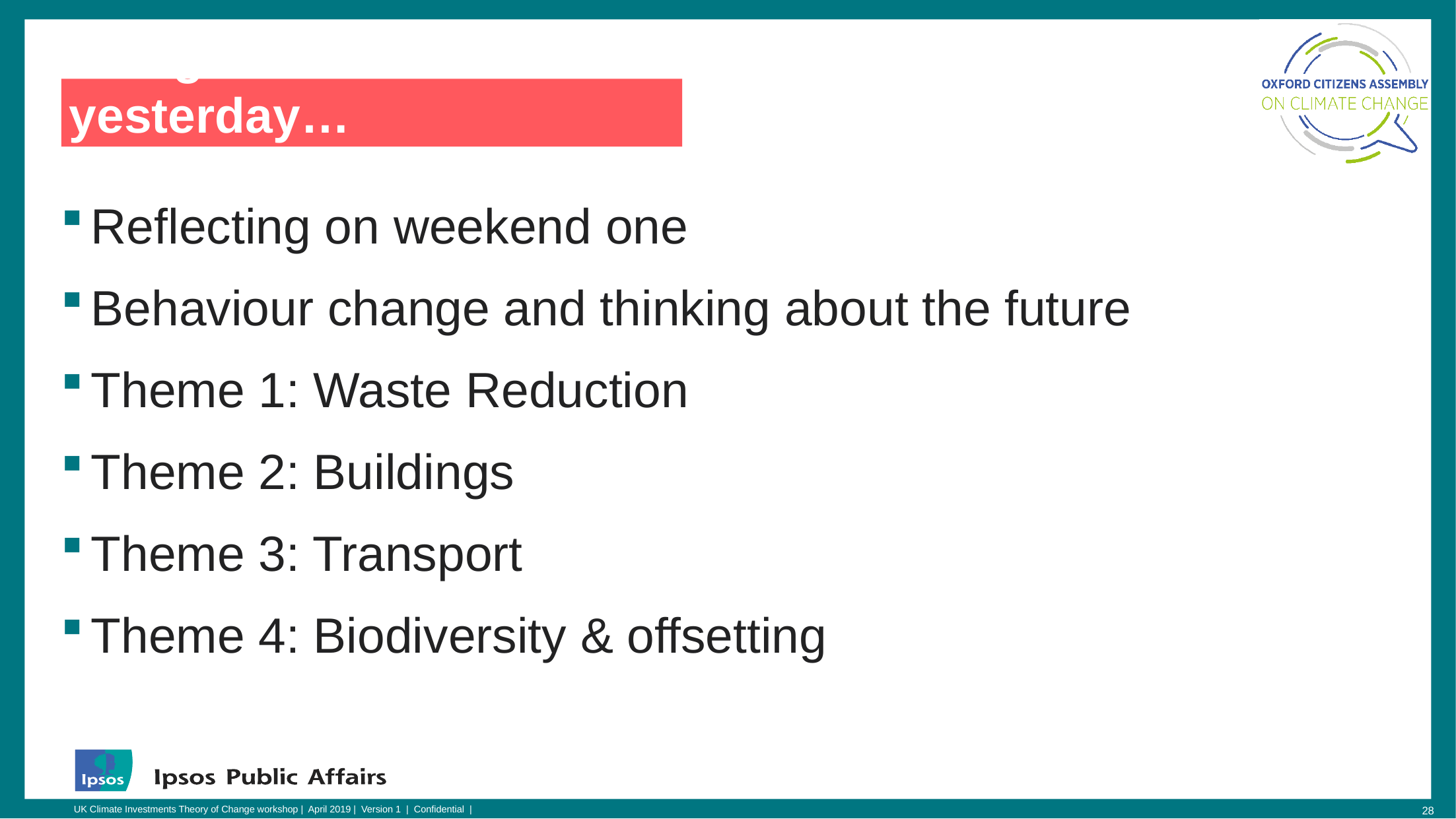

# Things we did yesterday…
Reflecting on weekend one
Behaviour change and thinking about the future
Theme 1: Waste Reduction
Theme 2: Buildings
Theme 3: Transport
Theme 4: Biodiversity & offsetting